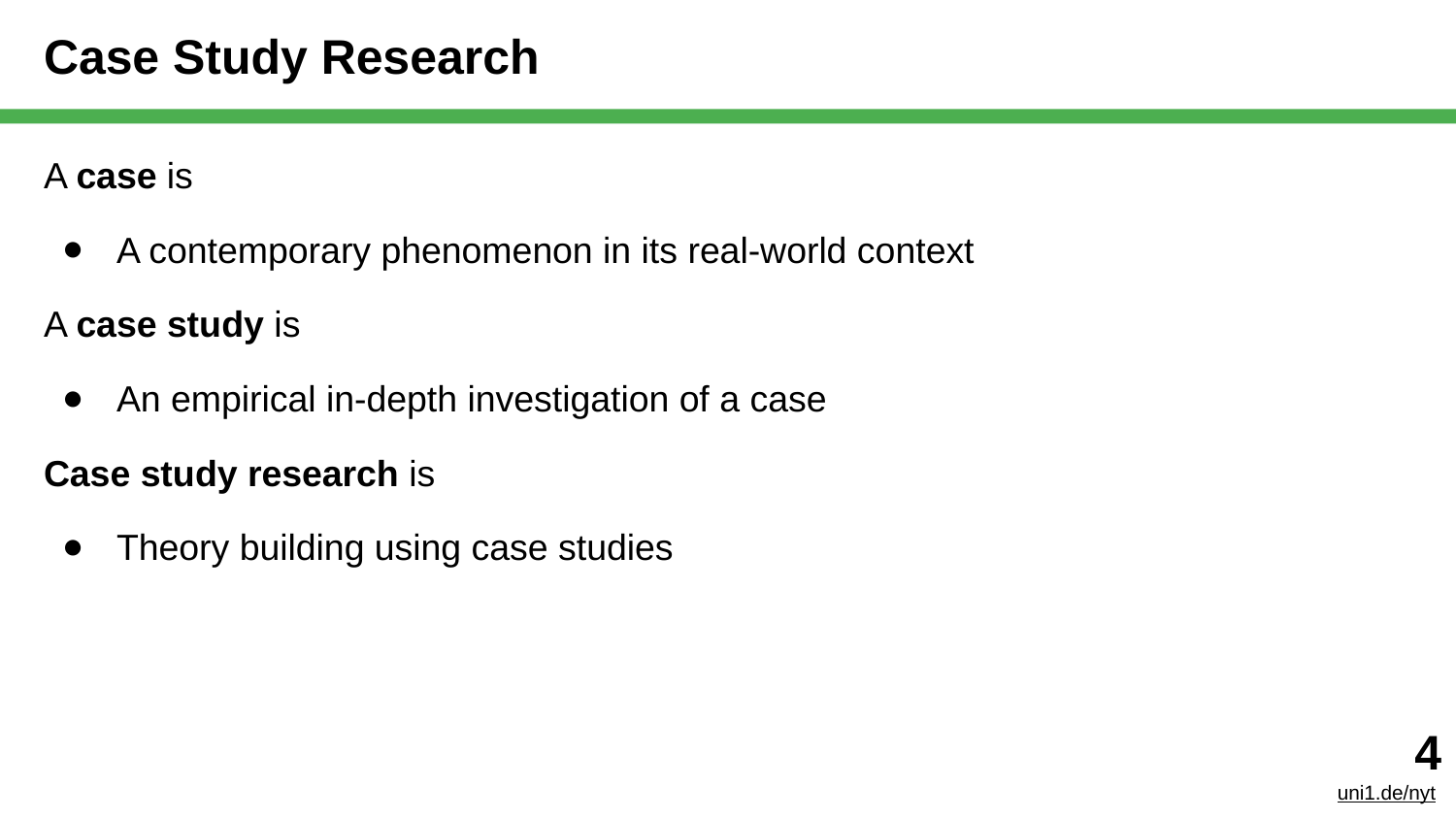

# Case Study Research
A case is
A contemporary phenomenon in its real-world context
A case study is
An empirical in-depth investigation of a case
Case study research is
Theory building using case studies
4
uni1.de/nyt